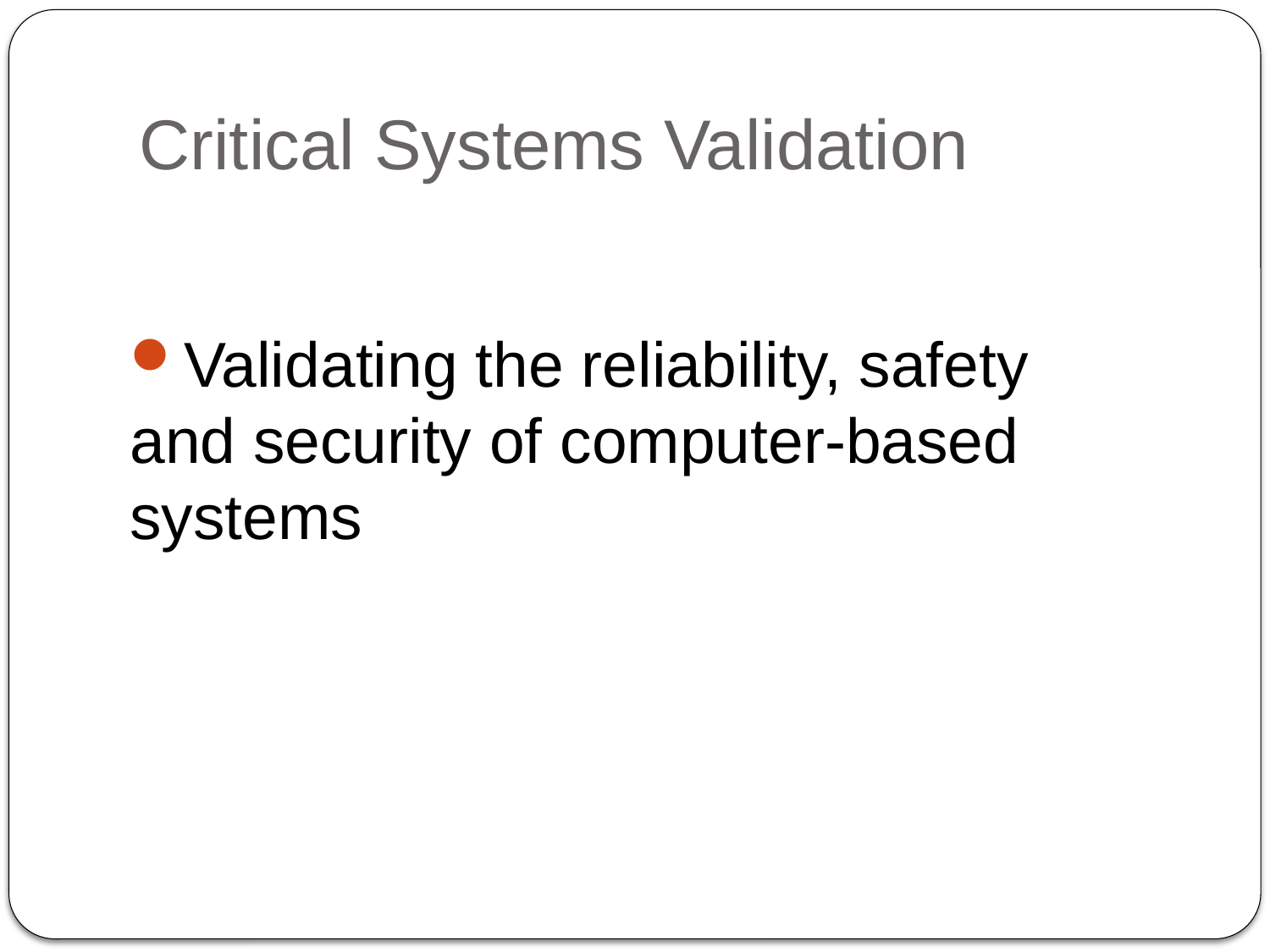

# Critical Systems Validation
Validating the reliability, safety and security of computer-based systems